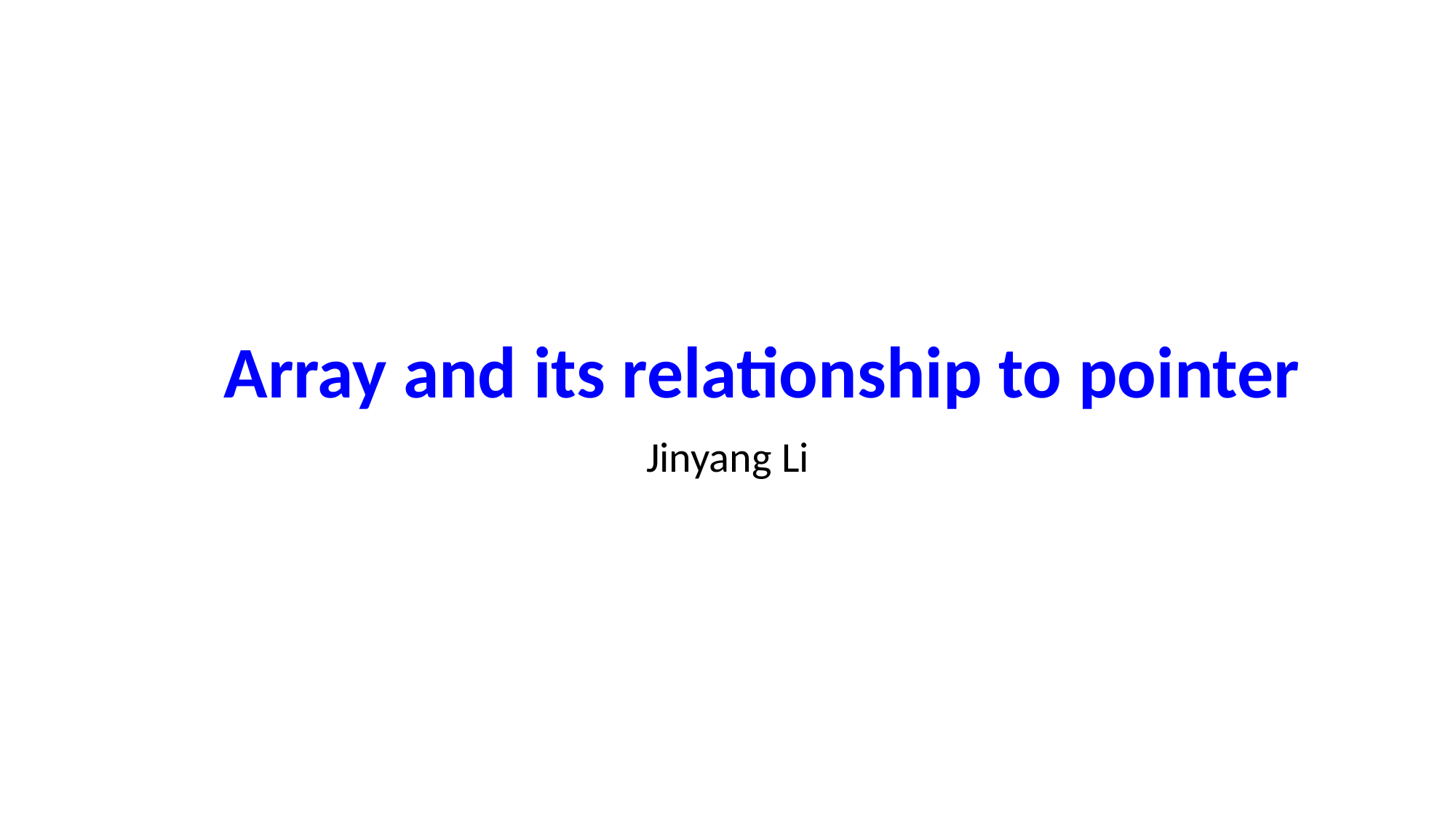

# Array and its relationship to pointer
Jinyang Li